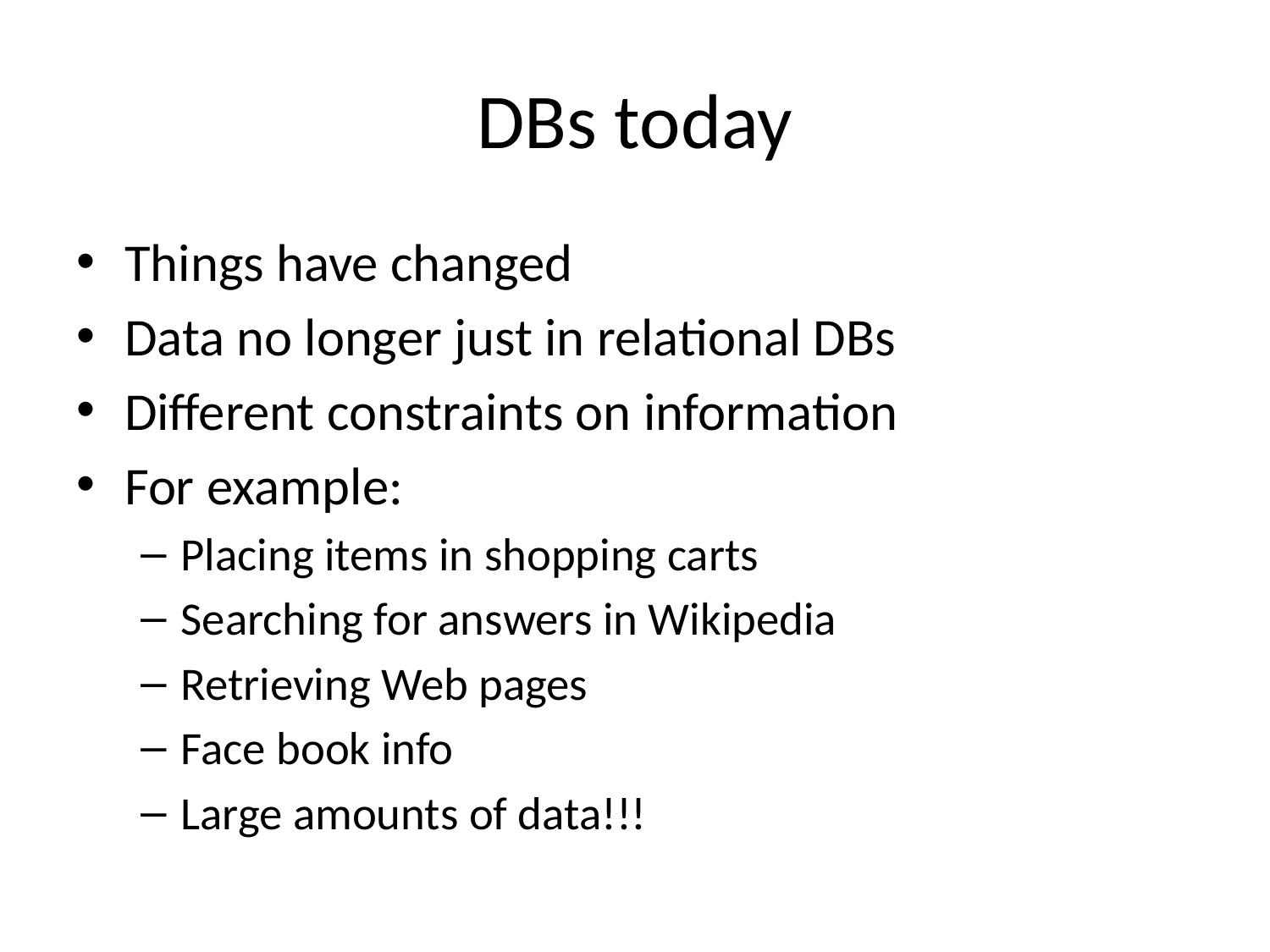

# DBs today
Things have changed
Data no longer just in relational DBs
Different constraints on information
For example:
Placing items in shopping carts
Searching for answers in Wikipedia
Retrieving Web pages
Face book info
Large amounts of data!!!